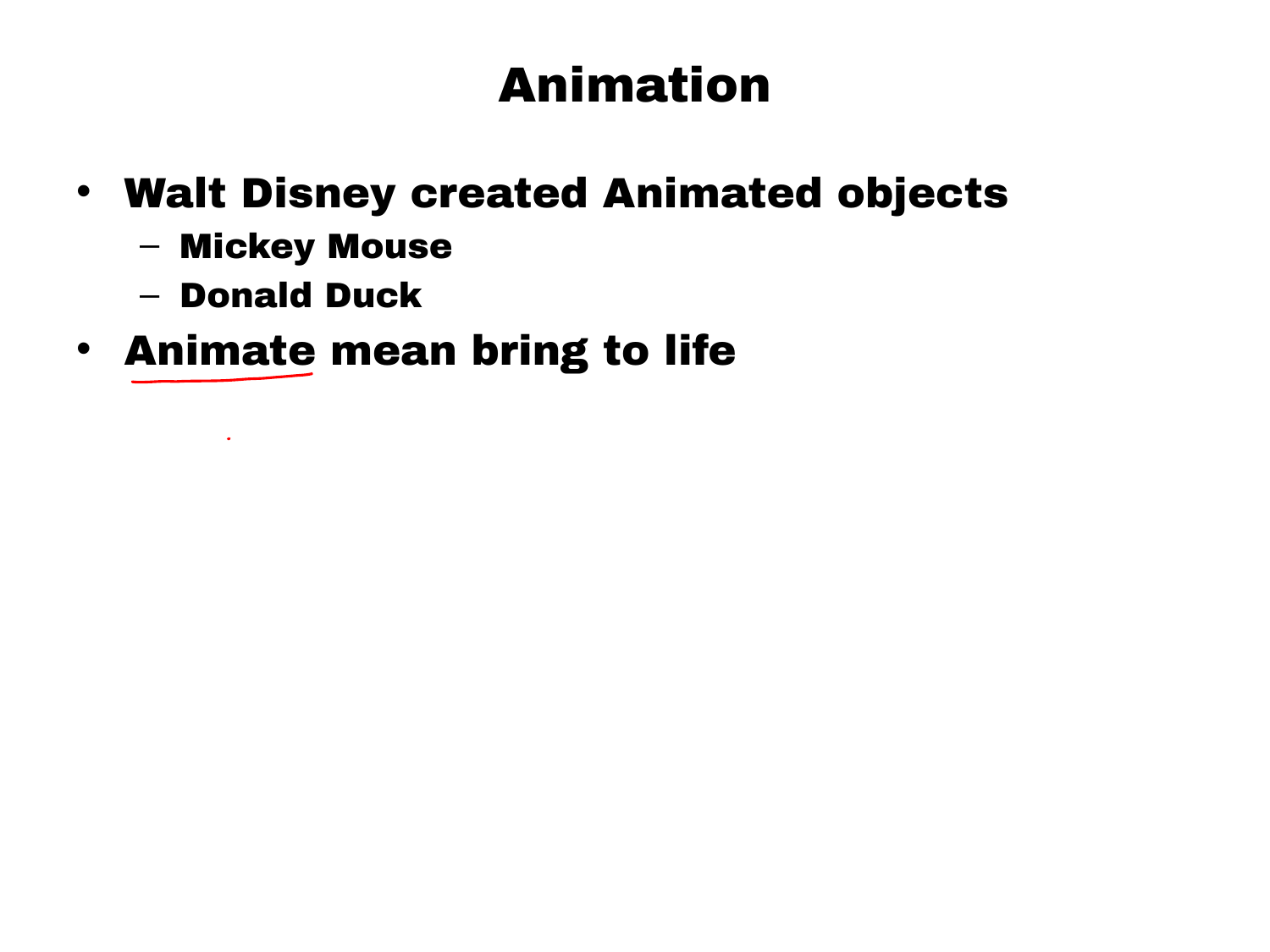

# Animation
Walt Disney created Animated objects
Mickey Mouse
Donald Duck
Animate mean bring to life